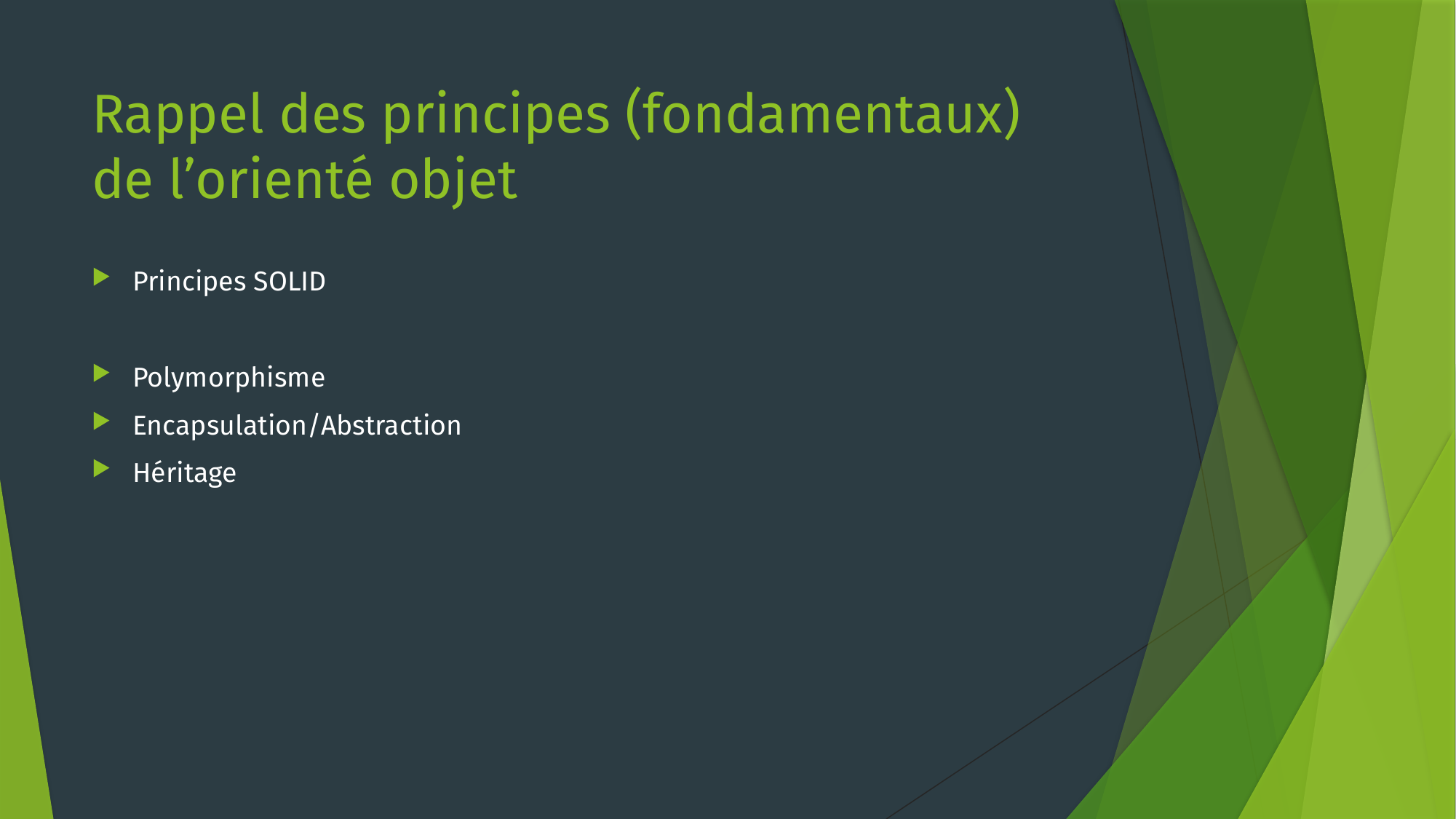

# Rappel des principes (fondamentaux) de l’orienté objet
Principes SOLID

Polymorphisme
Encapsulation/Abstraction
Héritage